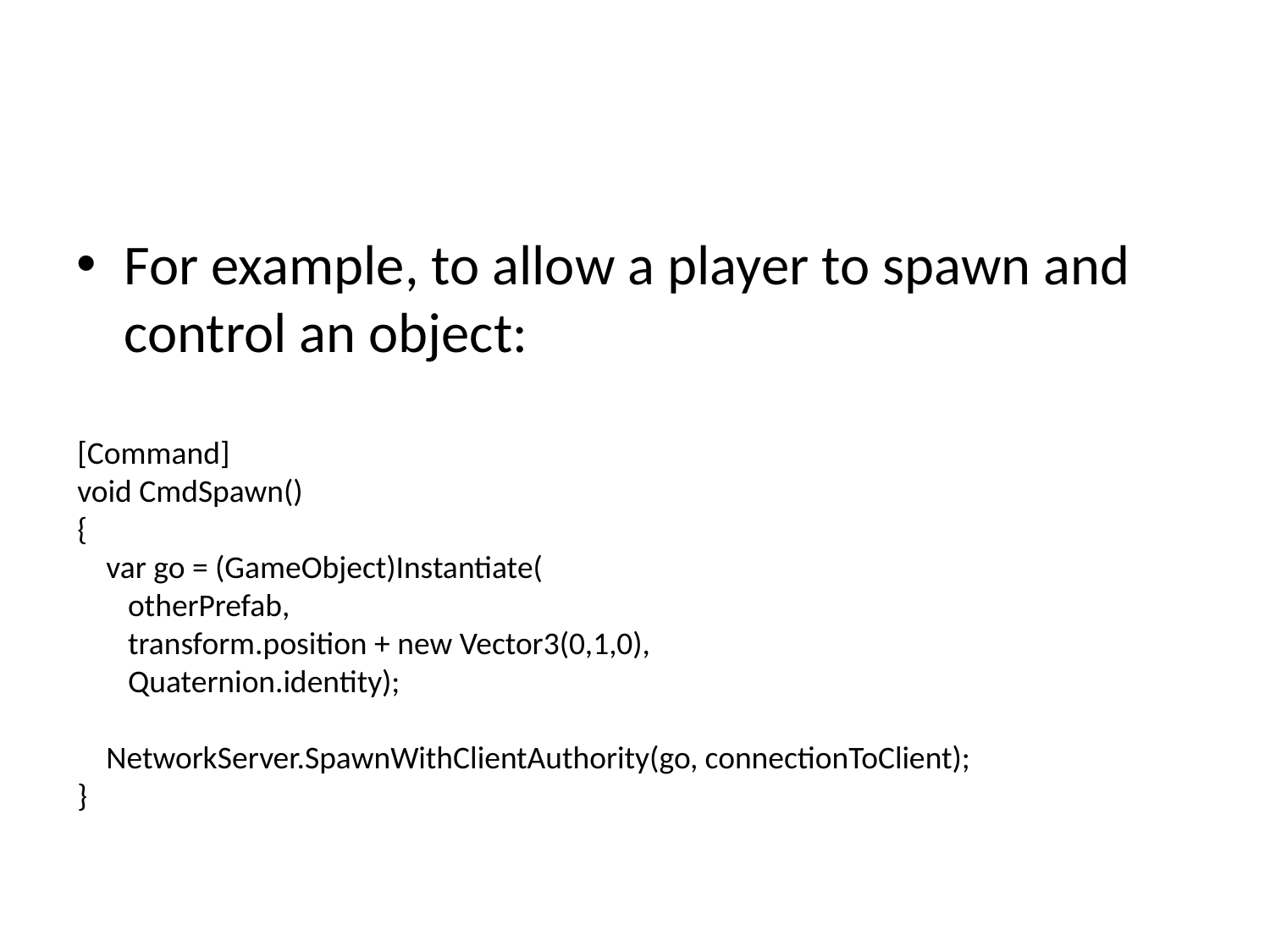

#
For example, to allow a player to spawn and control an object:
[Command]
void CmdSpawn()
{
    var go = (GameObject)Instantiate(
       otherPrefab,
       transform.position + new Vector3(0,1,0),
       Quaternion.identity);

    NetworkServer.SpawnWithClientAuthority(go, connectionToClient);
}